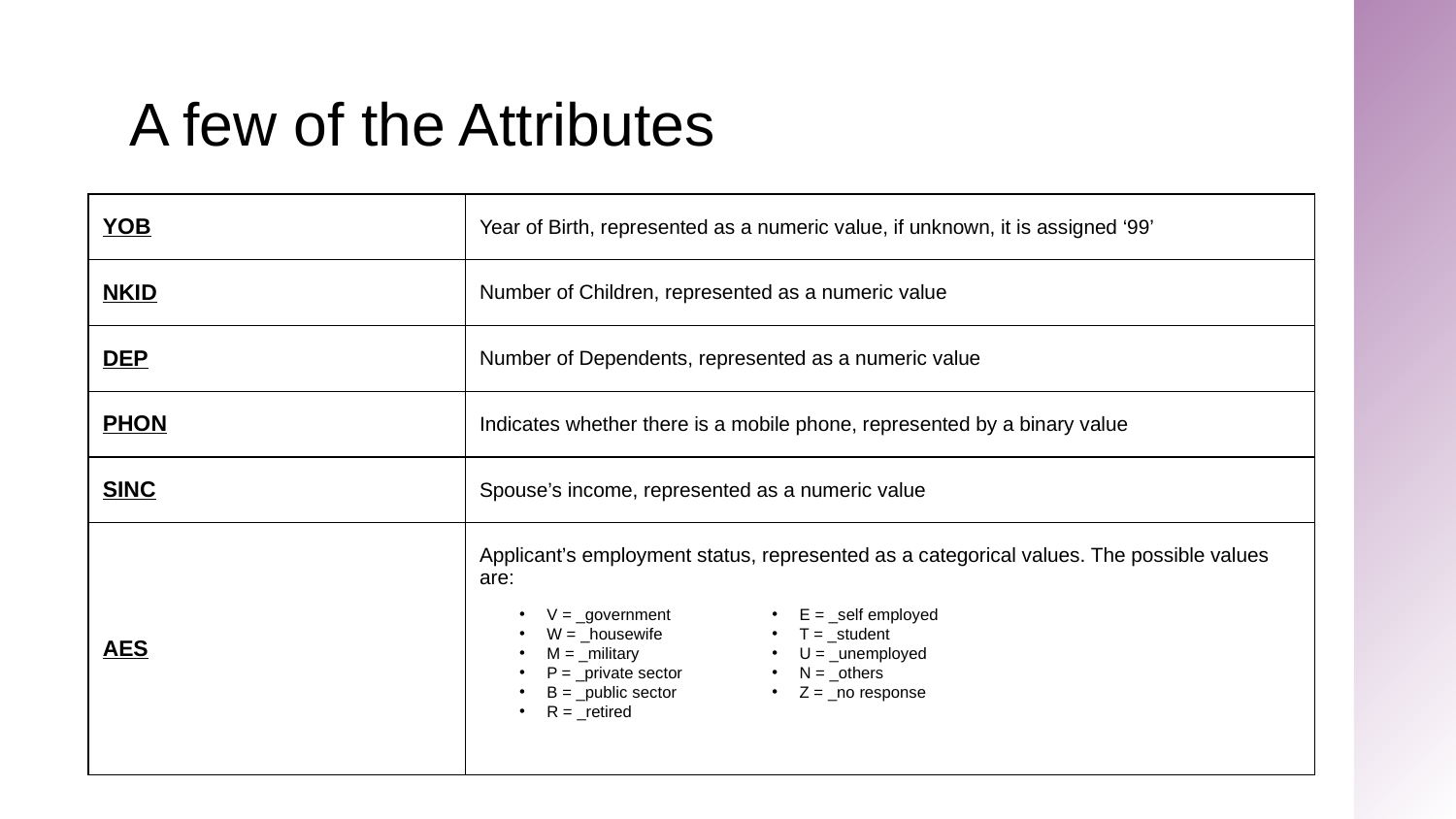

# A few of the Attributes
| YOB | Year of Birth, represented as a numeric value, if unknown, it is assigned ‘99’ |
| --- | --- |
| NKID | Number of Children, represented as a numeric value |
| DEP | Number of Dependents, represented as a numeric value |
| PHON | Indicates whether there is a mobile phone, represented by a binary value |
| SINC | Spouse’s income, represented as a numeric value |
| AES | Applicant’s employment status, represented as a categorical values. The possible values are: |
E = _self employed
T = _student
U = _unemployed
N = _others
Z = _no response
V = _government
W = _housewife
M = _military
P = _private sector
B = _public sector
R = _retired